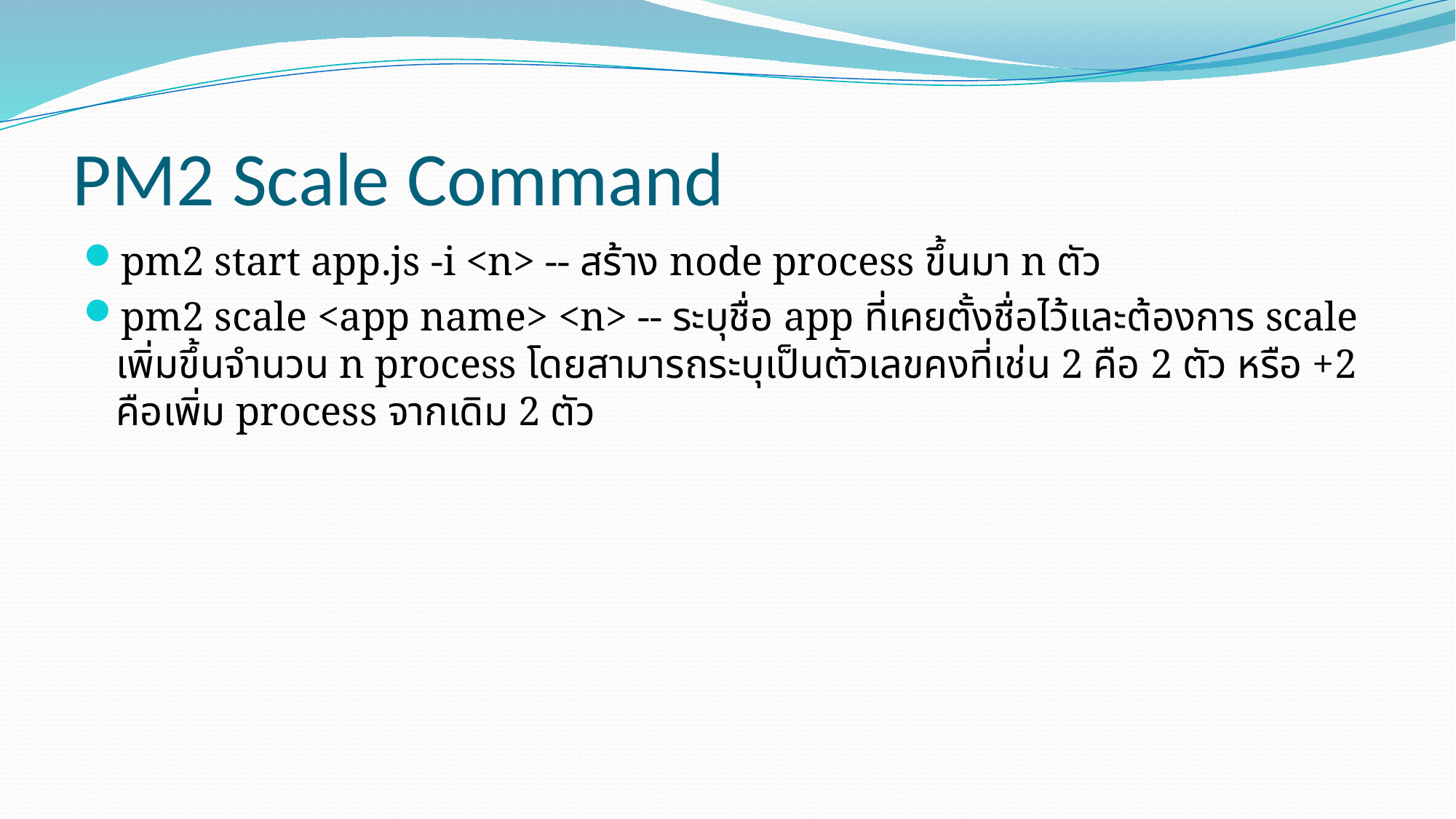

# PM2 Scale Command
pm2 start app.js -i <n> -- สร้าง node process ขึ้นมา n ตัว
pm2 scale <app name> <n> -- ระบุชื่อ app ที่เคยตั้งชื่อไว้และต้องการ scale เพิ่มขึ้นจำนวน n process โดยสามารถระบุเป็นตัวเลขคงที่เช่น 2 คือ 2 ตัว หรือ +2 คือเพิ่ม process จากเดิม 2 ตัว